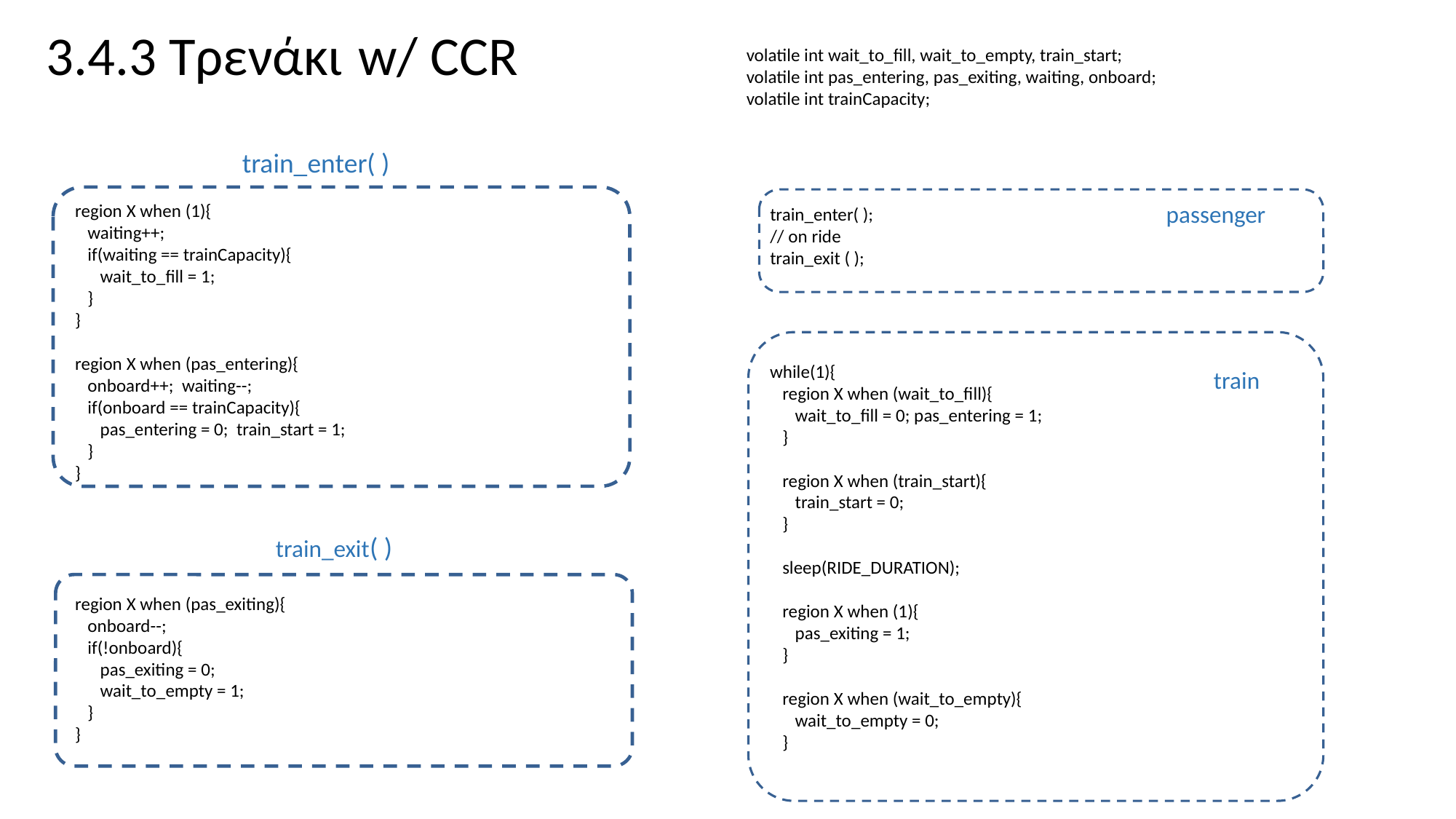

3.4.3 Τρενάκι w/ CCR
volatile int wait_to_fill, wait_to_empty, train_start;
volatile int pas_entering, pas_exiting, waiting, onboard;
volatile int trainCapacity;
train_enter( )

passenger
region X when (1){
   waiting++;
   if(waiting == trainCapacity){
      wait_to_fill = 1;
   }
}

region X when (pas_entering){
   onboard++;  waiting--;
   if(onboard == trainCapacity){
      pas_entering = 0;  train_start = 1;
   }
}

train_enter( );
// on ride
train_exit ( );

while(1){
   region X when (wait_to_fill){
      wait_to_fill = 0; pas_entering = 1;
   }

   region X when (train_start){
      train_start = 0;
   }

   sleep(RIDE_DURATION);

   region X when (1){
      pas_exiting = 1;
   }

   region X when (wait_to_empty){
      wait_to_empty = 0;
   }

train
train_exit( )

region X when (pas_exiting){
   onboard--;
   if(!onboard){
      pas_exiting = 0;
      wait_to_empty = 1;
   }
}